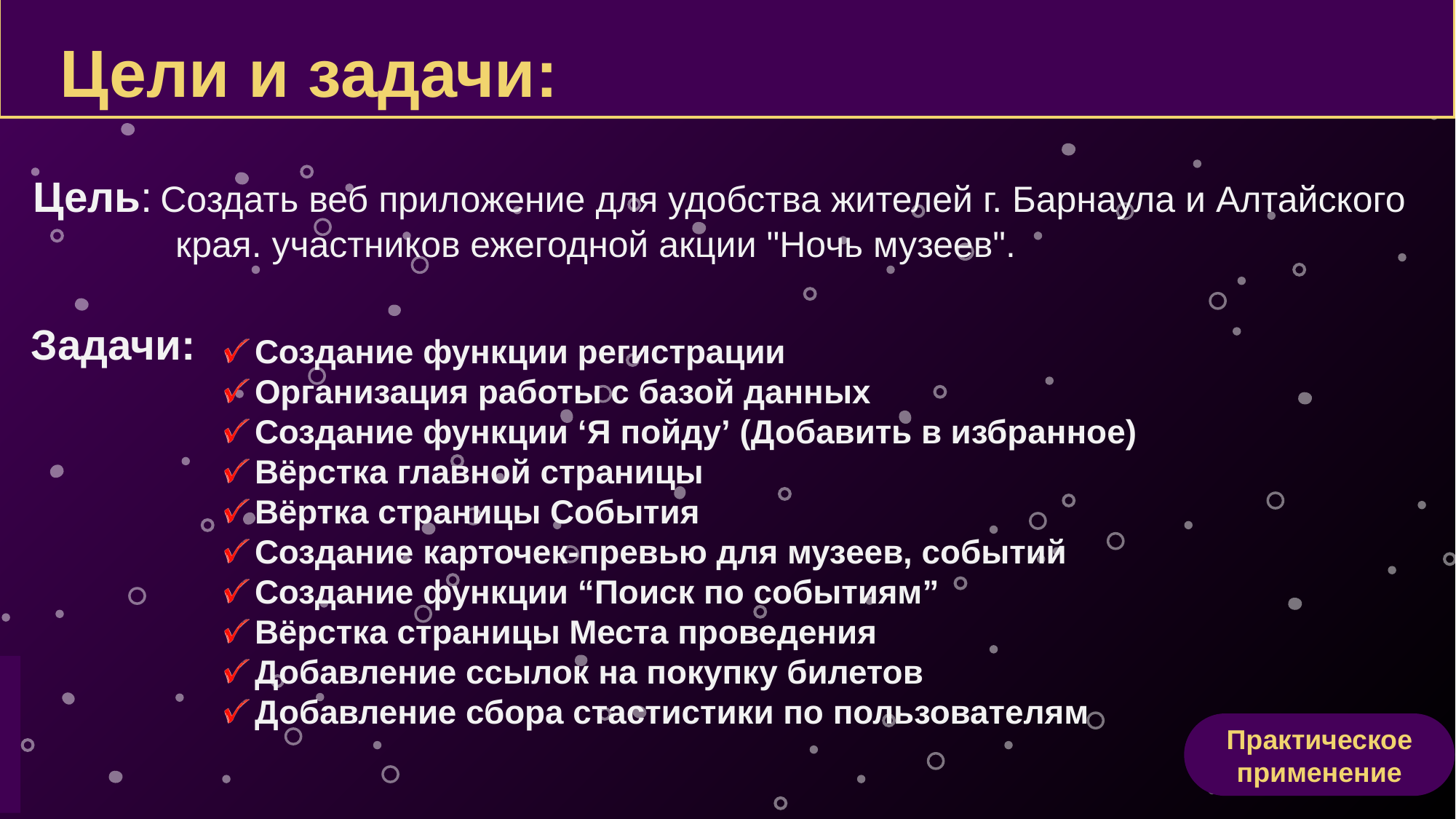

# Цели и задачи:
Цель: Создать веб приложение для удобства жителей г. Барнаула и Алтайского
              края. участников ежегодной акции "Ночь музеев".
Задачи:
Создание функции регистрации
Организация работы с базой данных
Создание функции ‘Я пойду’ (Добавить в избранное)
Вёрстка главной страницы
Вёртка страницы События
Создание карточек-превью для музеев, событий
Создание функции “Поиск по событиям”
Вёрстка страницы Места проведения
Добавление ссылок на покупку билетов
Добавление сбора стастистики по пользователям

Практическое применение